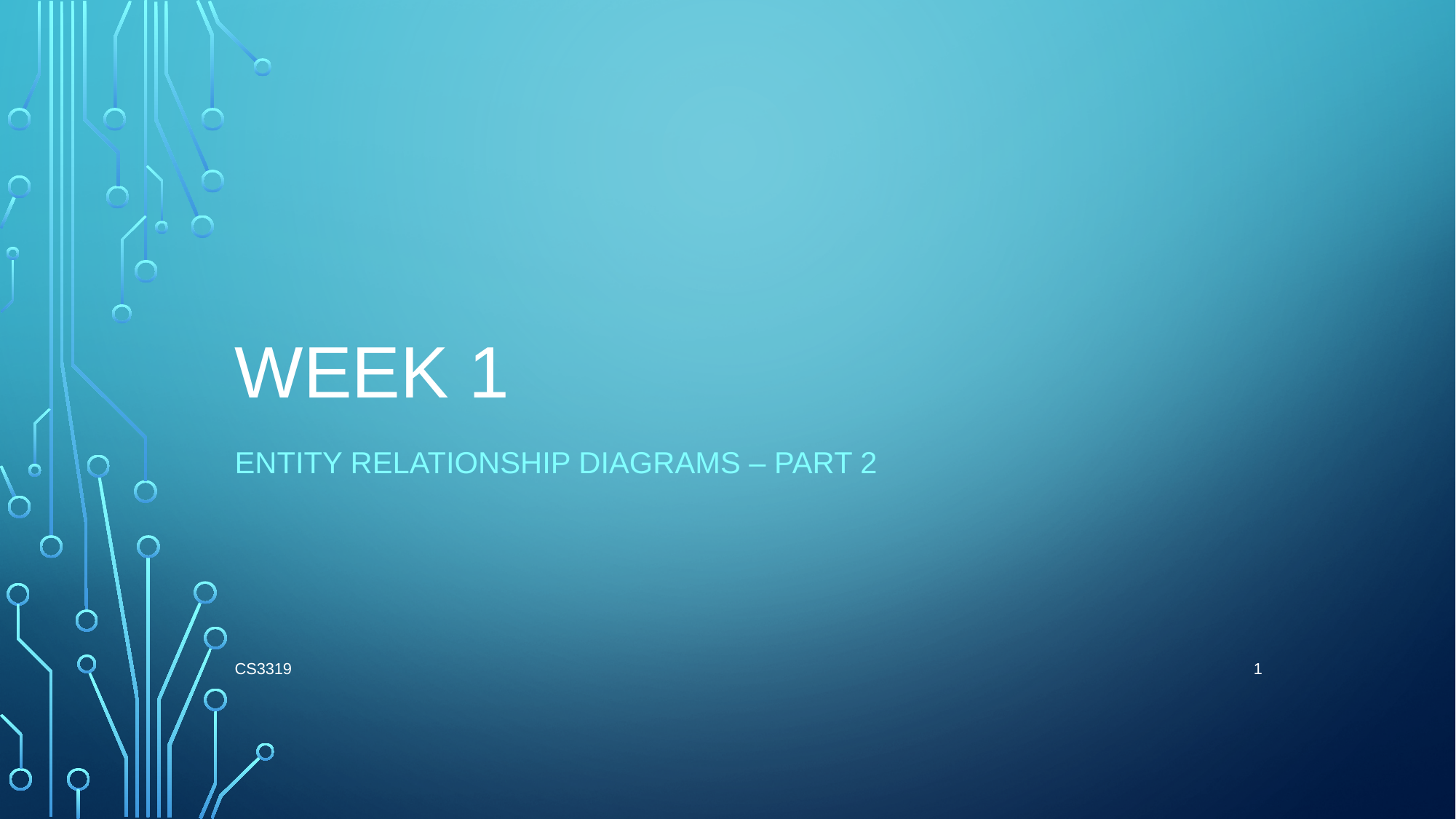

# Week 1
Entity Relationship Diagrams – Part 2
1
CS3319